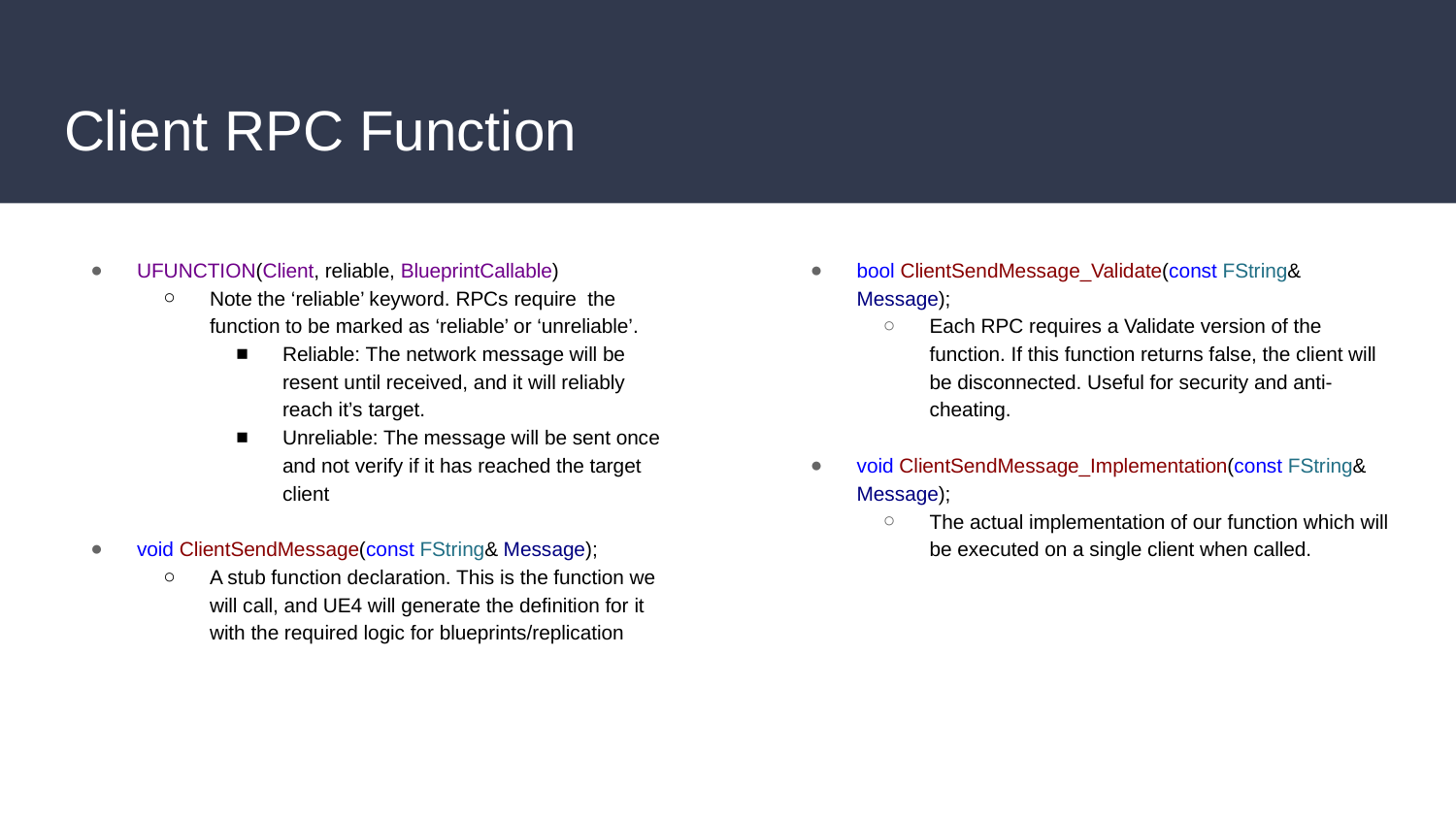

# Client RPC Function
UFUNCTION(Client, reliable, BlueprintCallable)
Note the ‘reliable’ keyword. RPCs require  the function to be marked as ‘reliable’ or ‘unreliable’.
Reliable: The network message will be resent until received, and it will reliably reach it’s target.
Unreliable: The message will be sent once and not verify if it has reached the target client
void ClientSendMessage(const FString& Message);
A stub function declaration. This is the function we will call, and UE4 will generate the definition for it with the required logic for blueprints/replication
bool ClientSendMessage_Validate(const FString& Message);
Each RPC requires a Validate version of the function. If this function returns false, the client will be disconnected. Useful for security and anti-cheating.
void ClientSendMessage_Implementation(const FString& Message);
The actual implementation of our function which will be executed on a single client when called.